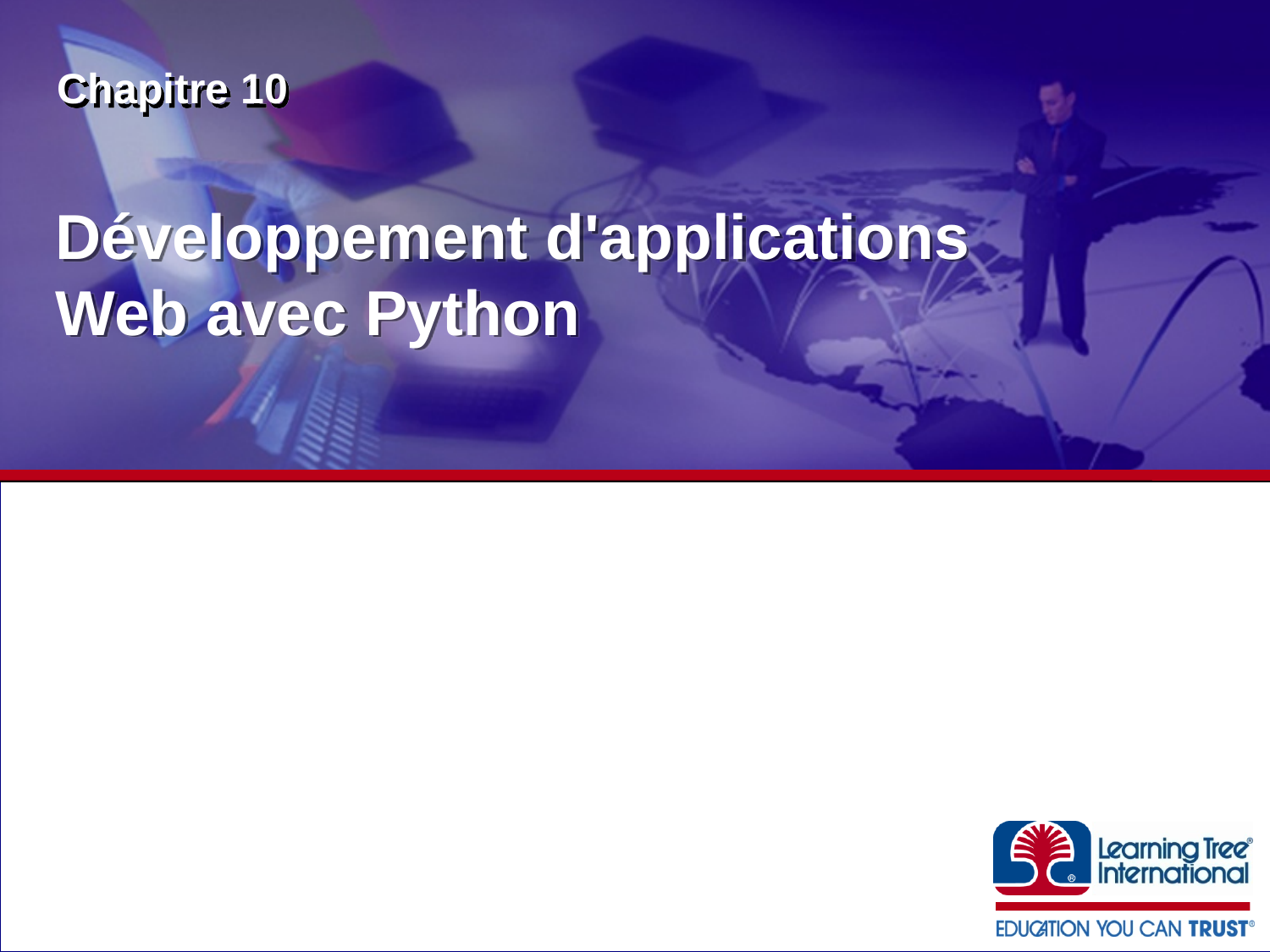

Chapitre 10
# Développement d'applications Web avec Python